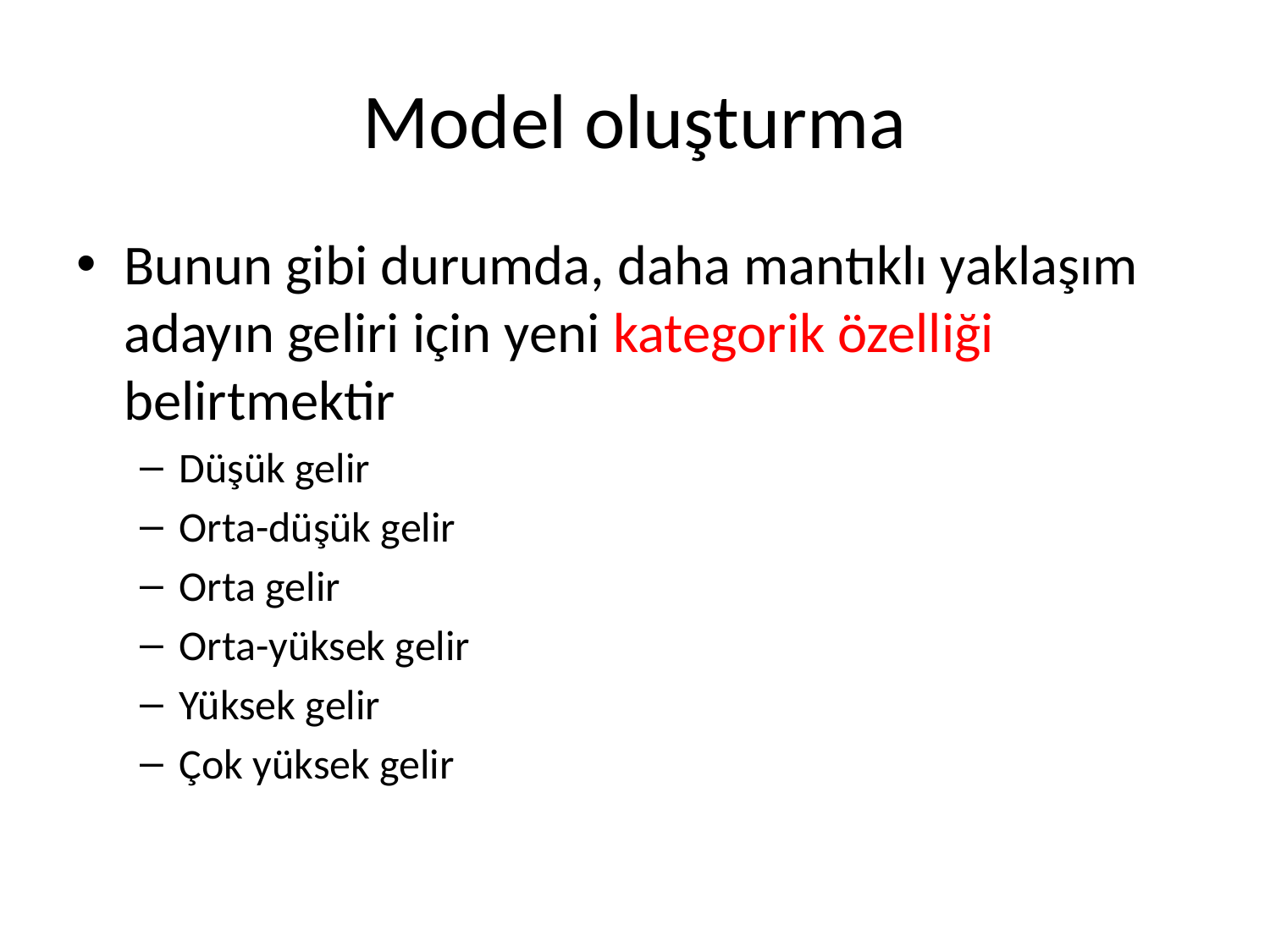

# Model oluşturma
Bunun gibi durumda, daha mantıklı yaklaşım adayın geliri için yeni kategorik özelliği belirtmektir
Düşük gelir
Orta-düşük gelir
Orta gelir
Orta-yüksek gelir
Yüksek gelir
Çok yüksek gelir